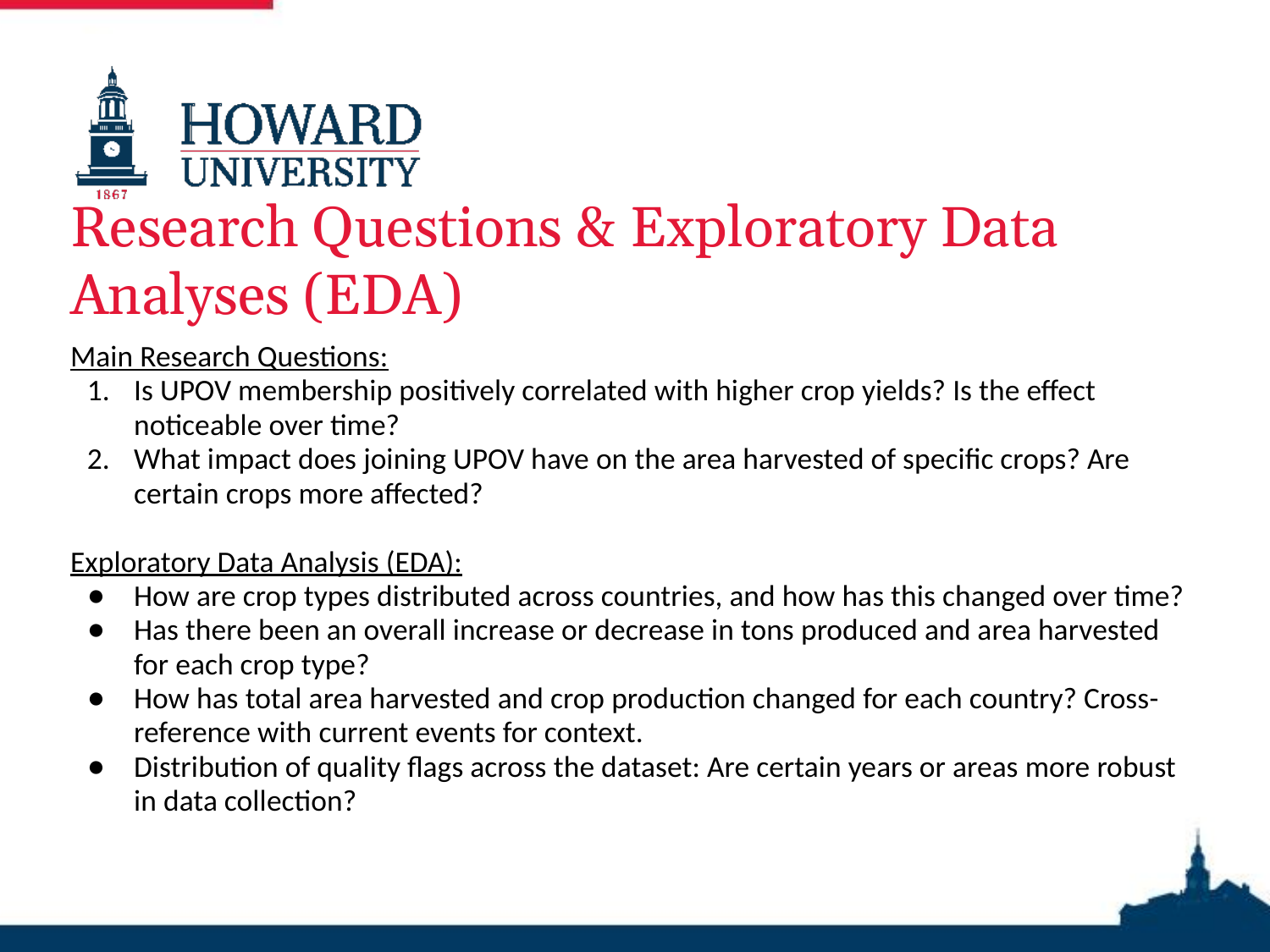

# Research Questions & Exploratory Data Analyses (EDA)
Main Research Questions:
Is UPOV membership positively correlated with higher crop yields? Is the effect noticeable over time?
What impact does joining UPOV have on the area harvested of specific crops? Are certain crops more affected?

Exploratory Data Analysis (EDA):
How are crop types distributed across countries, and how has this changed over time?
Has there been an overall increase or decrease in tons produced and area harvested for each crop type?
How has total area harvested and crop production changed for each country? Cross-reference with current events for context.
Distribution of quality flags across the dataset: Are certain years or areas more robust in data collection?